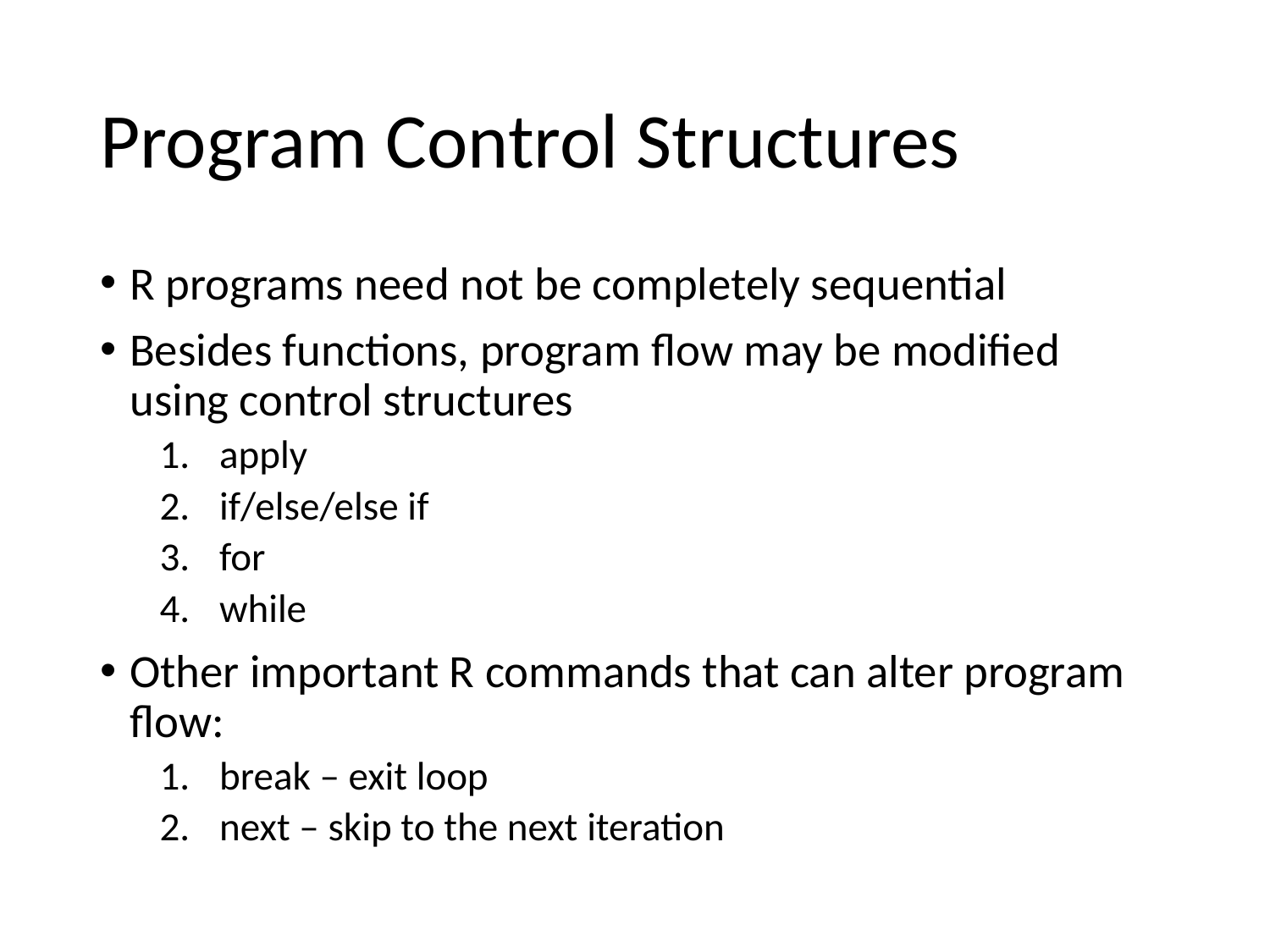

# Program Control Structures
R programs need not be completely sequential
Besides functions, program flow may be modified using control structures
apply
if/else/else if
for
while
Other important R commands that can alter program flow:
break – exit loop
next – skip to the next iteration